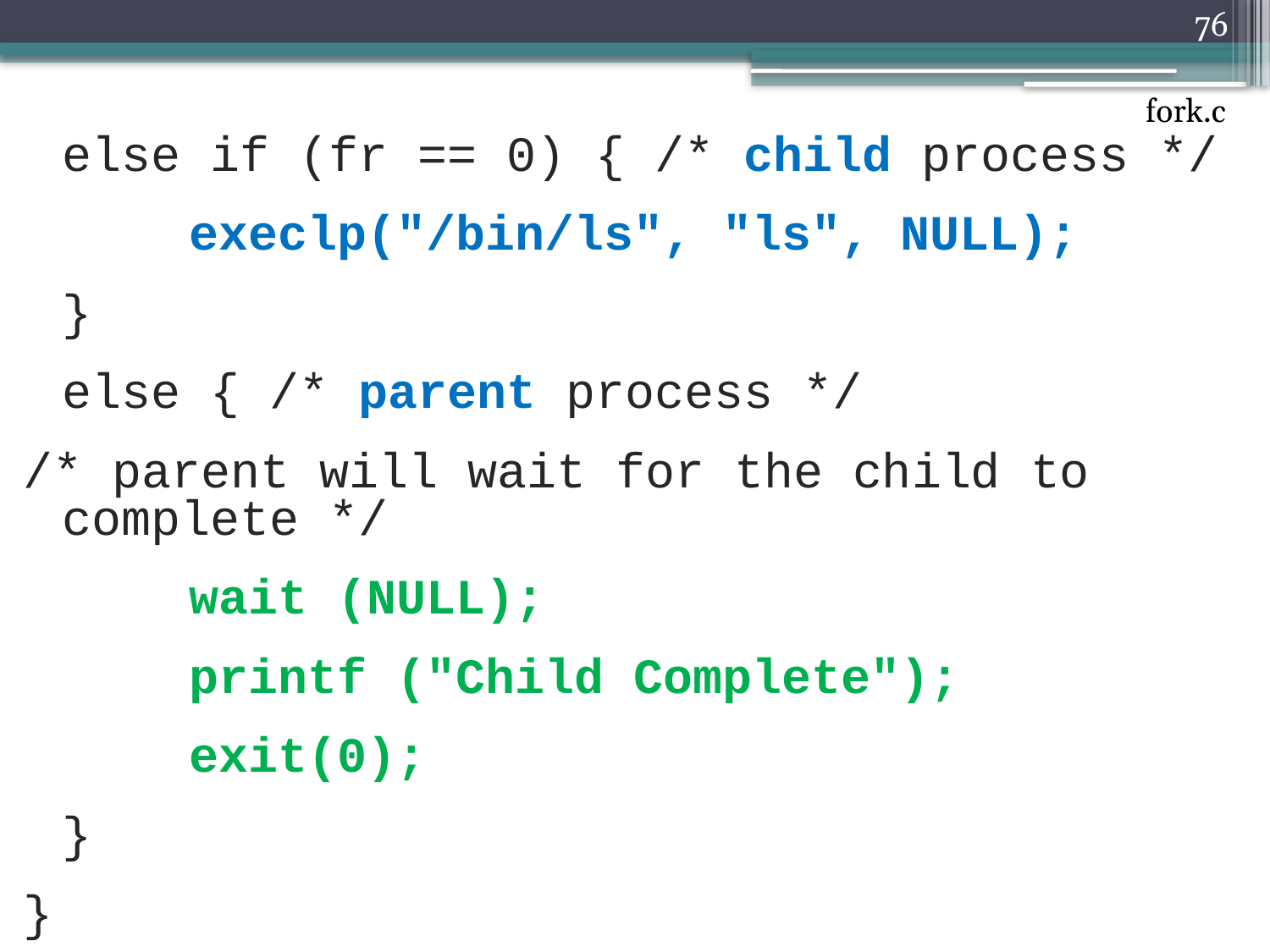

76
fork.c
	else if (fr == 0) { /* child process */
		execlp("/bin/ls", "ls", NULL);
	}
	else { /* parent process */
/* parent will wait for the child to complete */
		wait (NULL);
		printf ("Child Complete");
		exit(0);
	}
}